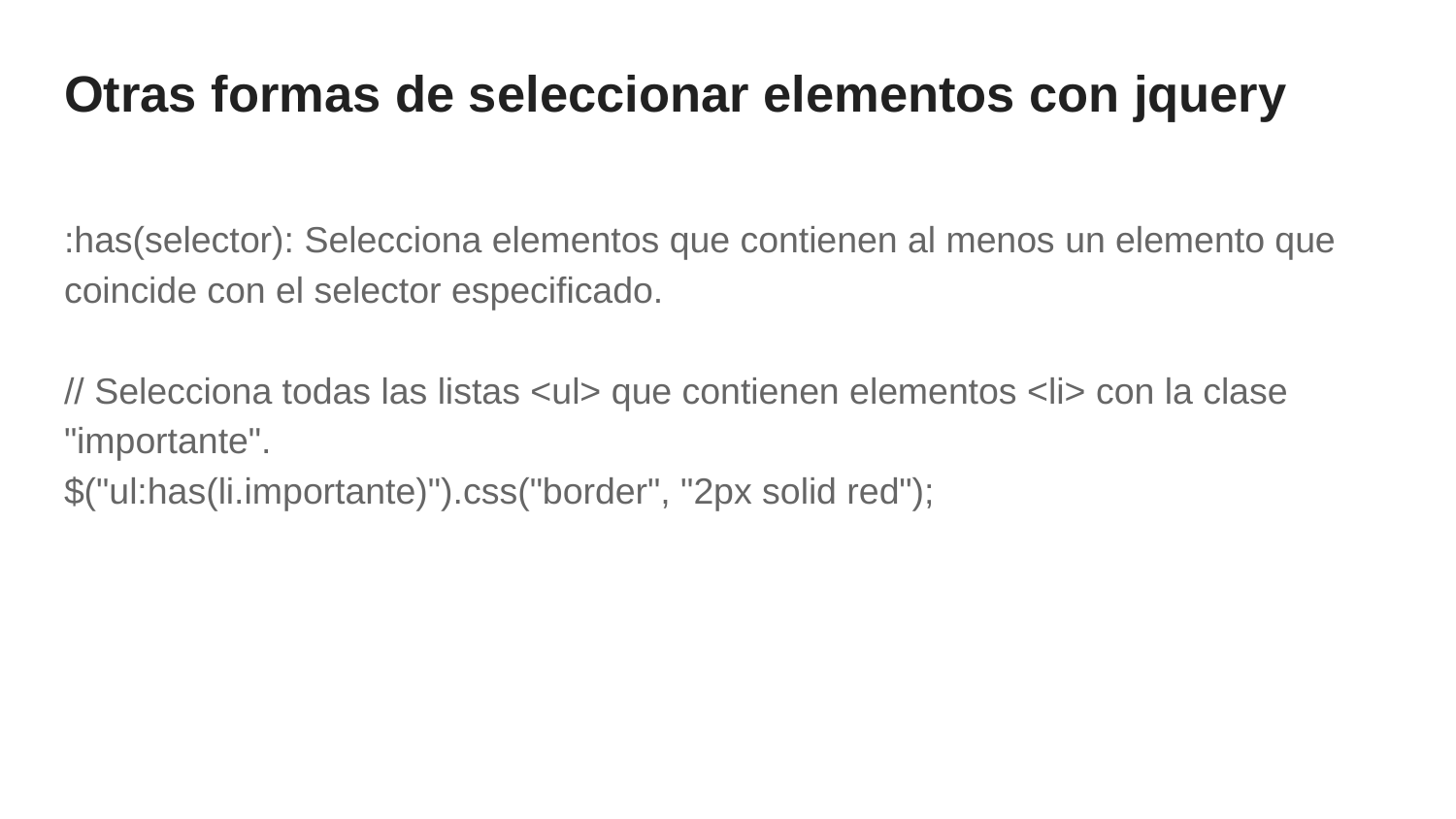

# Otras formas de seleccionar elementos con jquery
:has(selector): Selecciona elementos que contienen al menos un elemento que coincide con el selector especificado.

// Selecciona todas las listas <ul> que contienen elementos <li> con la clase "importante".
$("ul:has(li.importante)").css("border", "2px solid red");